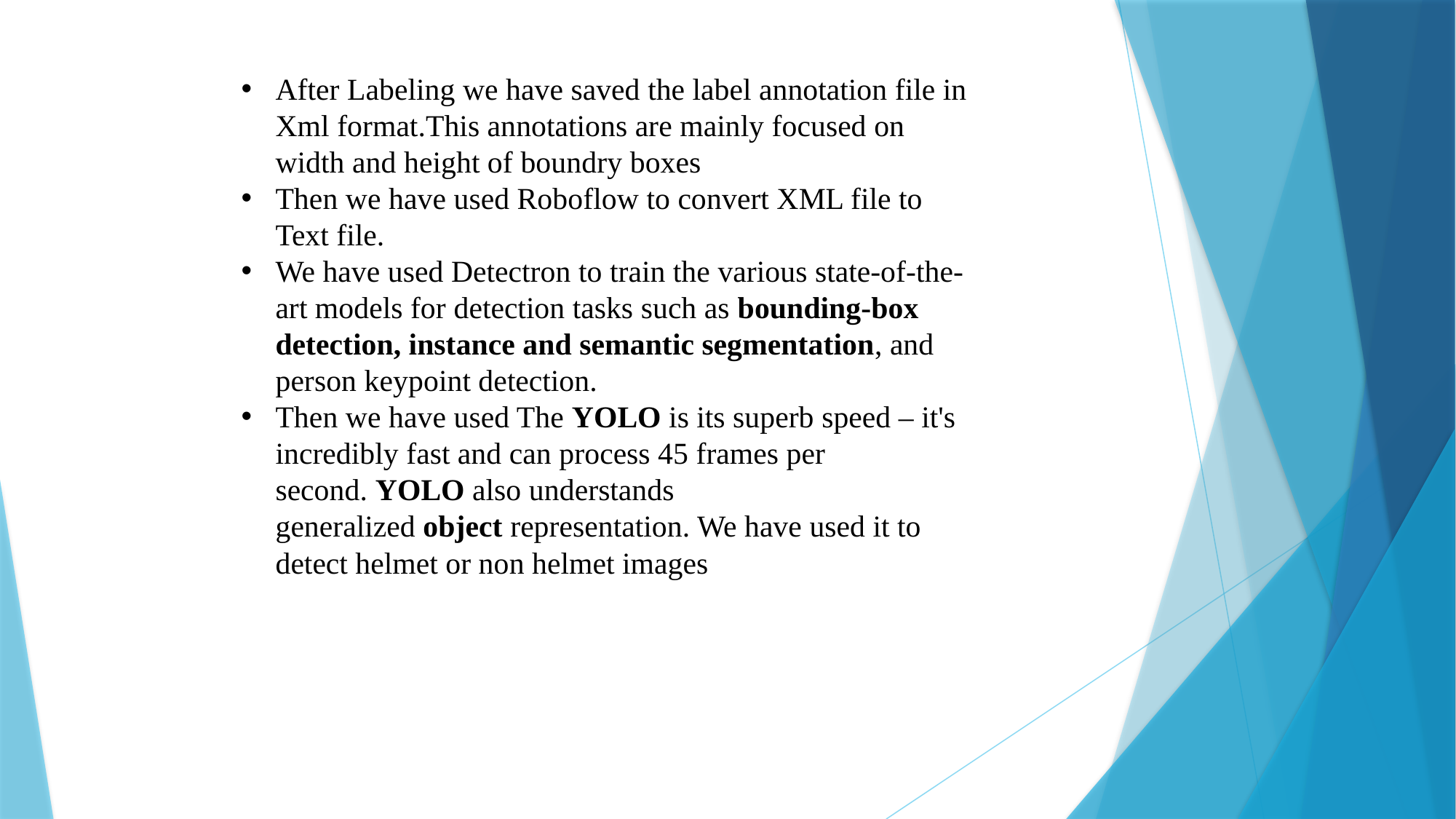

After Labeling we have saved the label annotation file in Xml format.This annotations are mainly focused on width and height of boundry boxes
Then we have used Roboflow to convert XML file to Text file.
We have used Detectron to train the various state-of-the-art models for detection tasks such as bounding-box detection, instance and semantic segmentation, and person keypoint detection.
Then we have used The YOLO is its superb speed – it's incredibly fast and can process 45 frames per second. YOLO also understands generalized object representation. We have used it to detect helmet or non helmet images